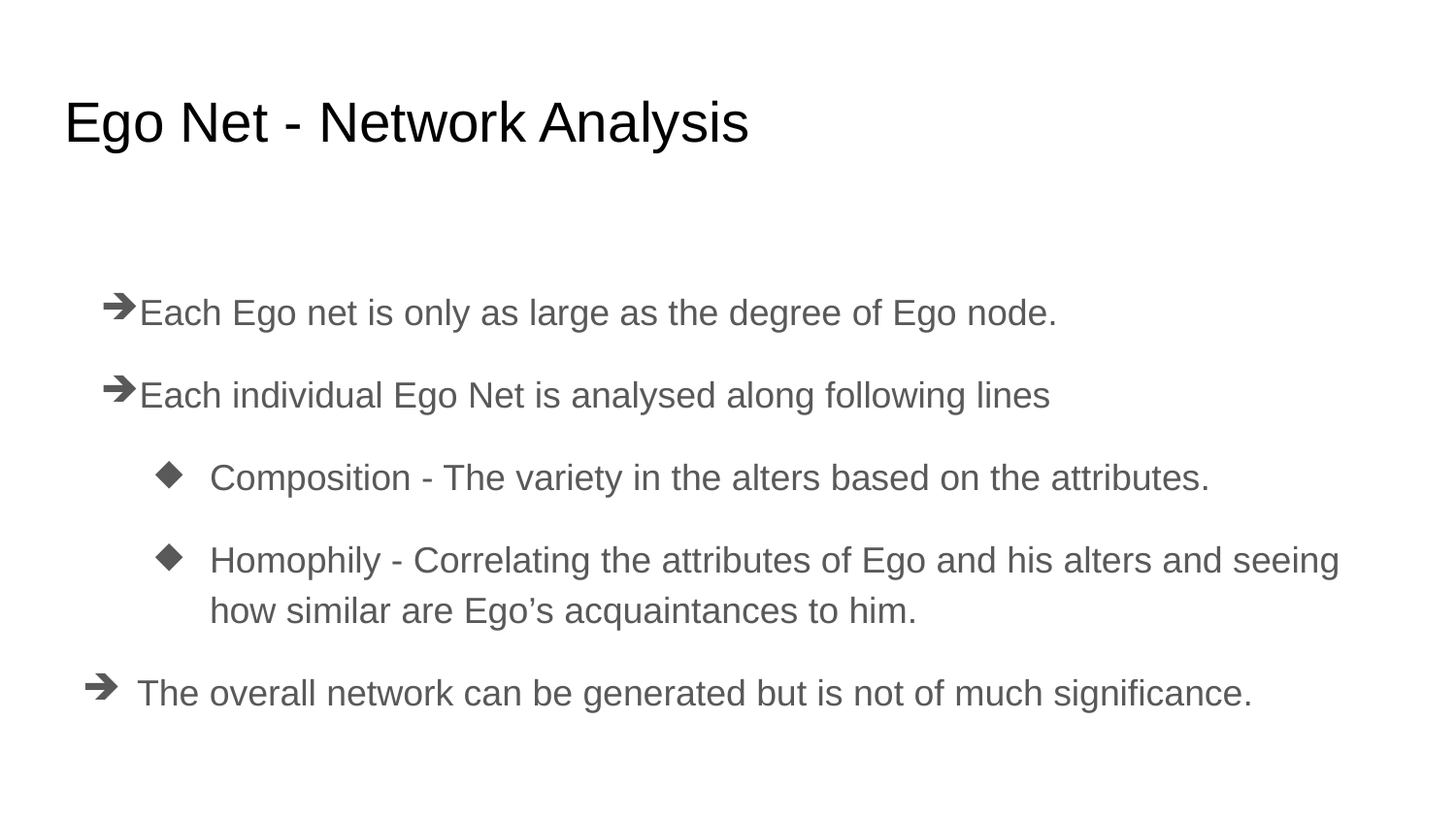

# Ego Net - Network Analysis
Each Ego net is only as large as the degree of Ego node.
Each individual Ego Net is analysed along following lines
Composition - The variety in the alters based on the attributes.
Homophily - Correlating the attributes of Ego and his alters and seeing how similar are Ego’s acquaintances to him.
The overall network can be generated but is not of much significance.